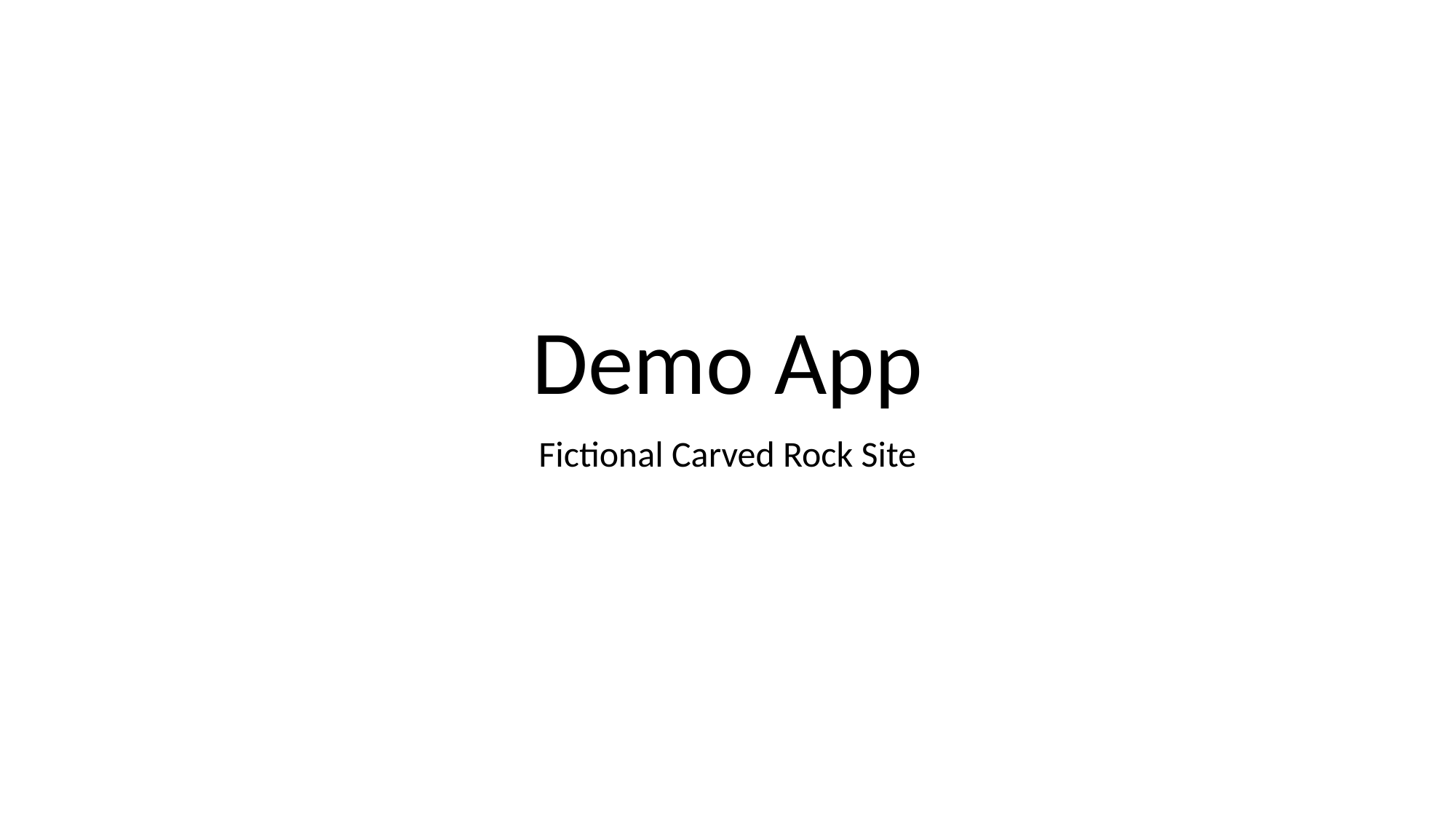

# Demo App
Fictional Carved Rock Site